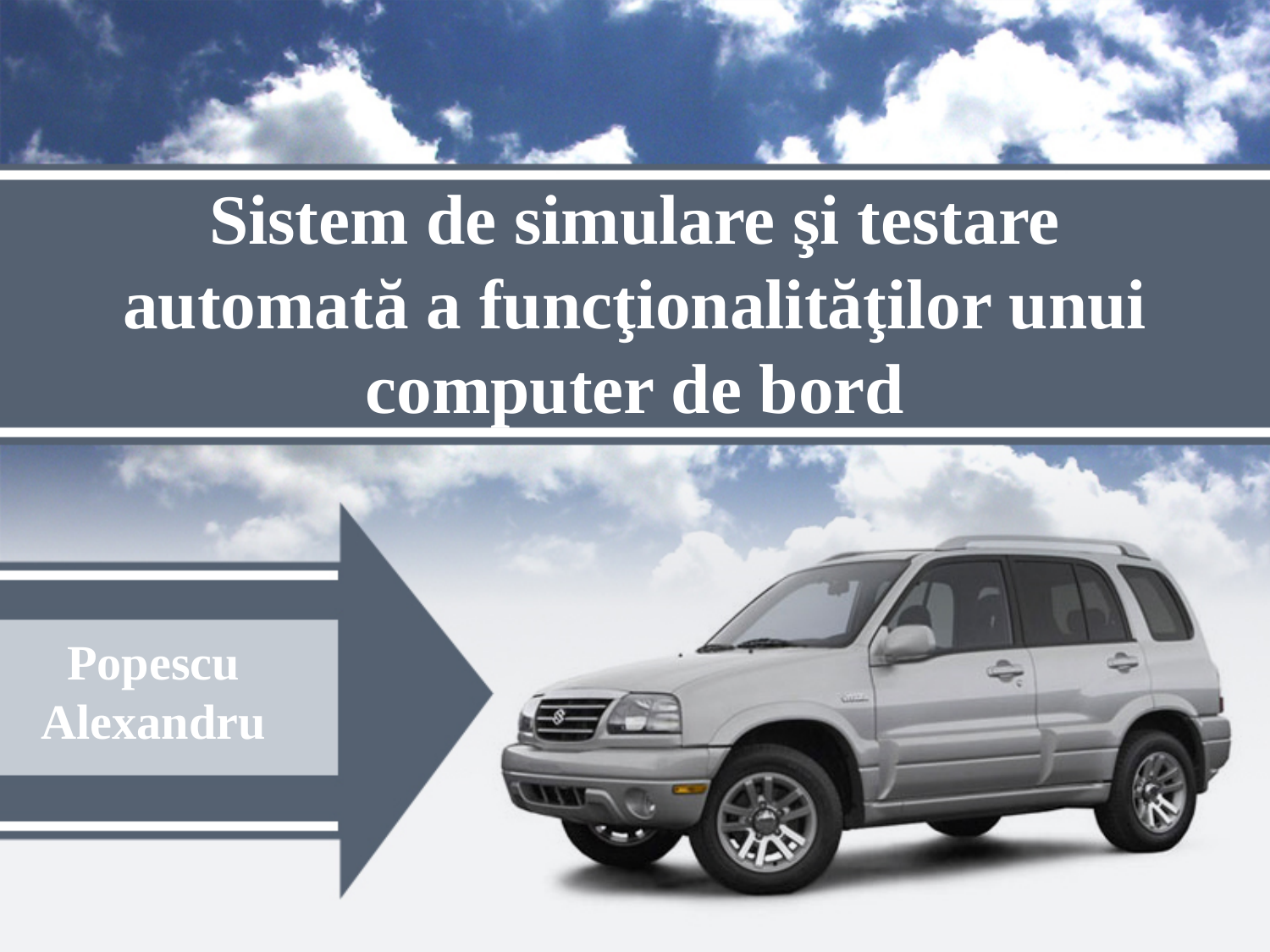

# Sistem de simulare şi testare automată a funcţionalităţilor unui computer de bord
Popescu Alexandru